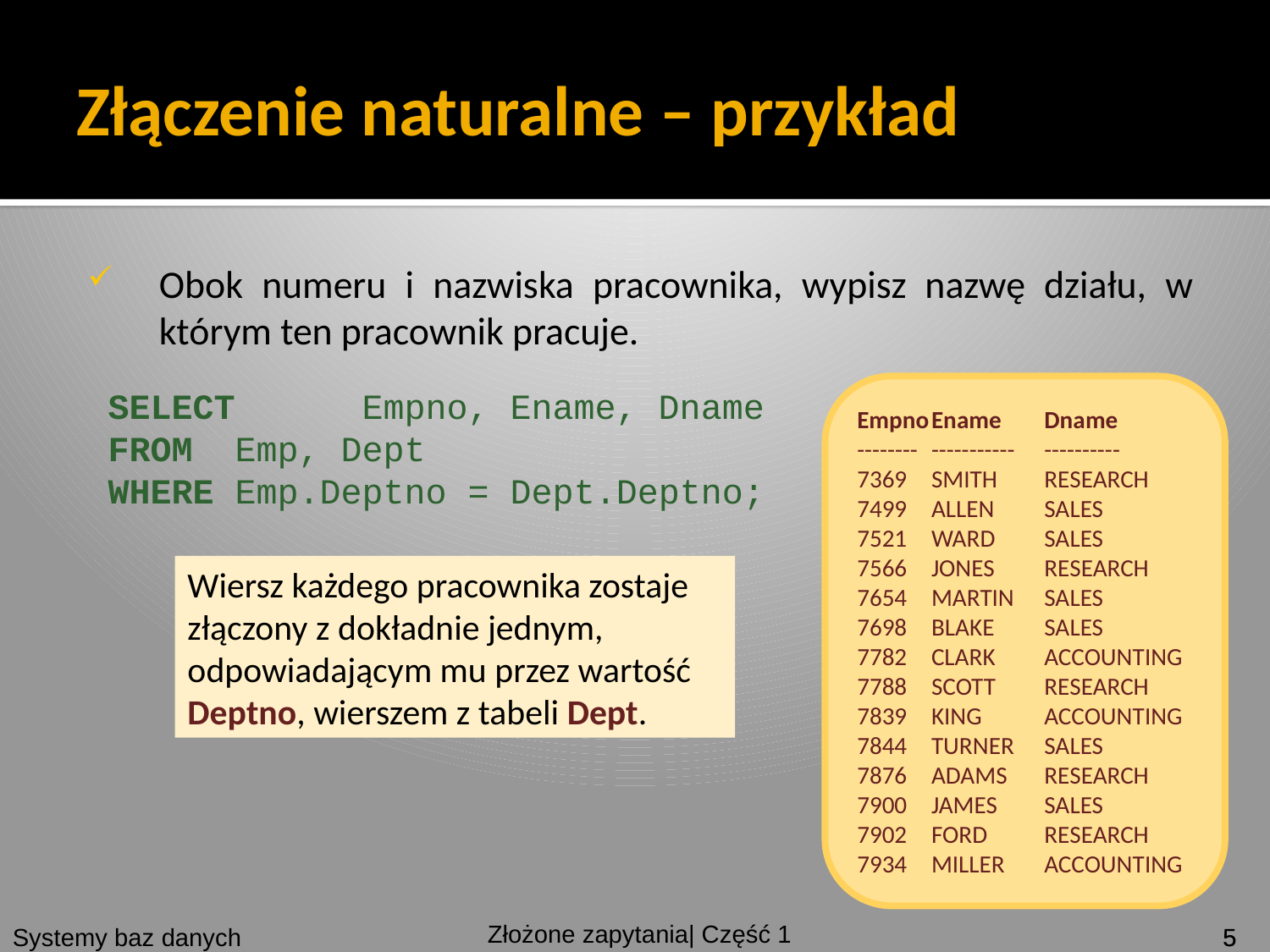

# Złączenie naturalne – przykład
Obok numeru i nazwiska pracownika, wypisz nazwę działu, w którym ten pracownik pracuje.
SELECT	Empno, Ename, Dname
FROM	Emp, Dept
WHERE	Emp.Deptno = Dept.Deptno;

Empno	Ename	Dname
--------	-----------	----------
7369	SMITH	RESEARCH
7499	ALLEN	SALES
7521	WARD	SALES
7566	JONES	RESEARCH
7654	MARTIN 	SALES
7698	BLAKE	SALES
7782	CLARK	ACCOUNTING
7788	SCOTT	RESEARCH
7839	KING	ACCOUNTING
7844	TURNER	SALES
7876	ADAMS	RESEARCH
7900	JAMES	SALES
7902	FORD 	RESEARCH
7934 	MILLER	ACCOUNTING
Wiersz każdego pracownika zostaje
złączony z dokładnie jednym,
odpowiadającym mu przez wartość
Deptno, wierszem z tabeli Dept.
Złożone zapytania| Część 1